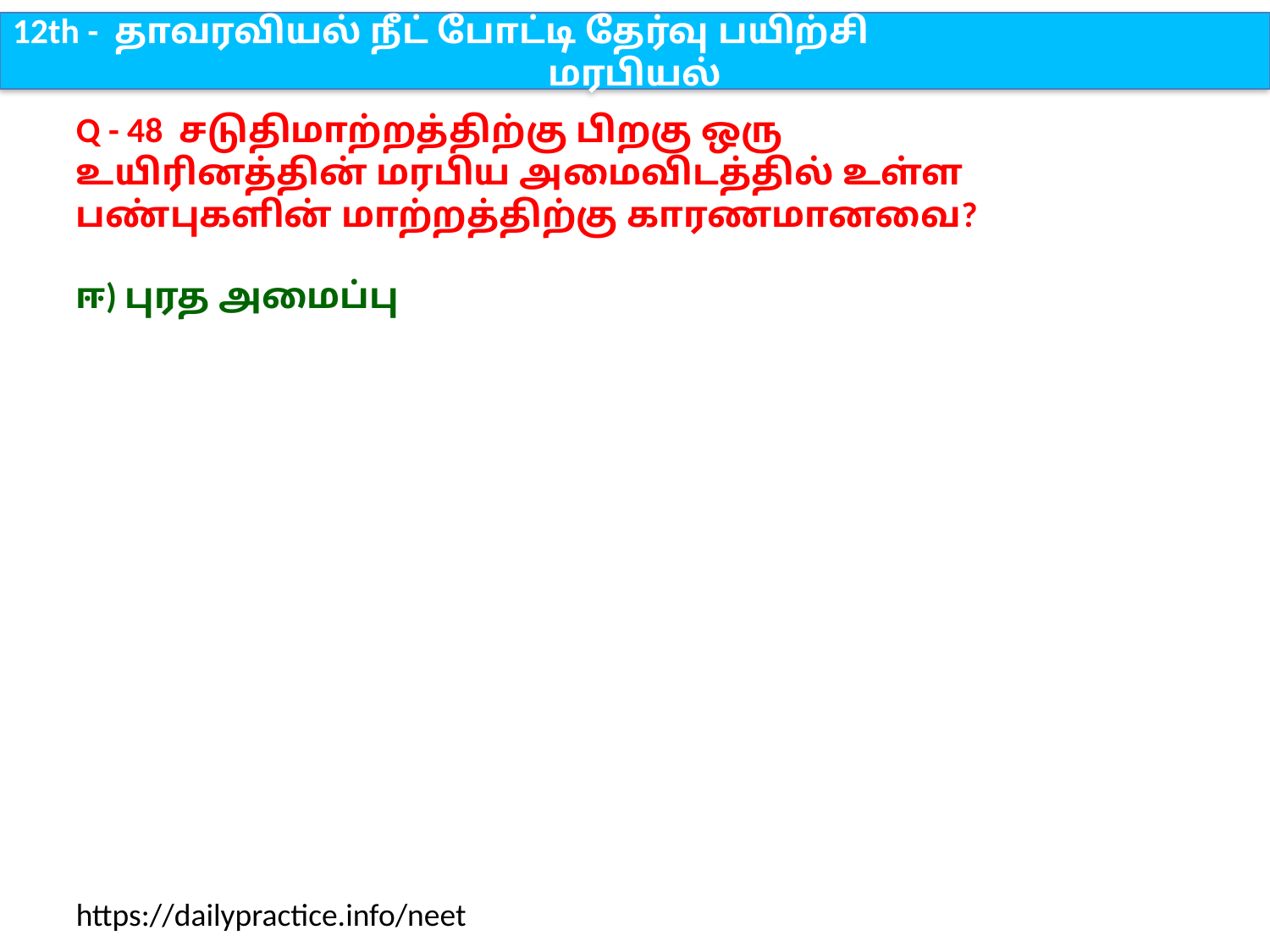

12th -  தாவரவியல் நீட் போட்டி தேர்வு பயிற்சி
மரபியல்

Q - 48  சடுதிமாற்றத்திற்கு பிறகு ஒரு உயிரினத்தின் மரபிய அமைவிடத்தில் உள்ள பண்புகளின் மாற்றத்திற்கு காரணமானவை?

ஈ) புரத அமைப்பு
https://dailypractice.info/neet